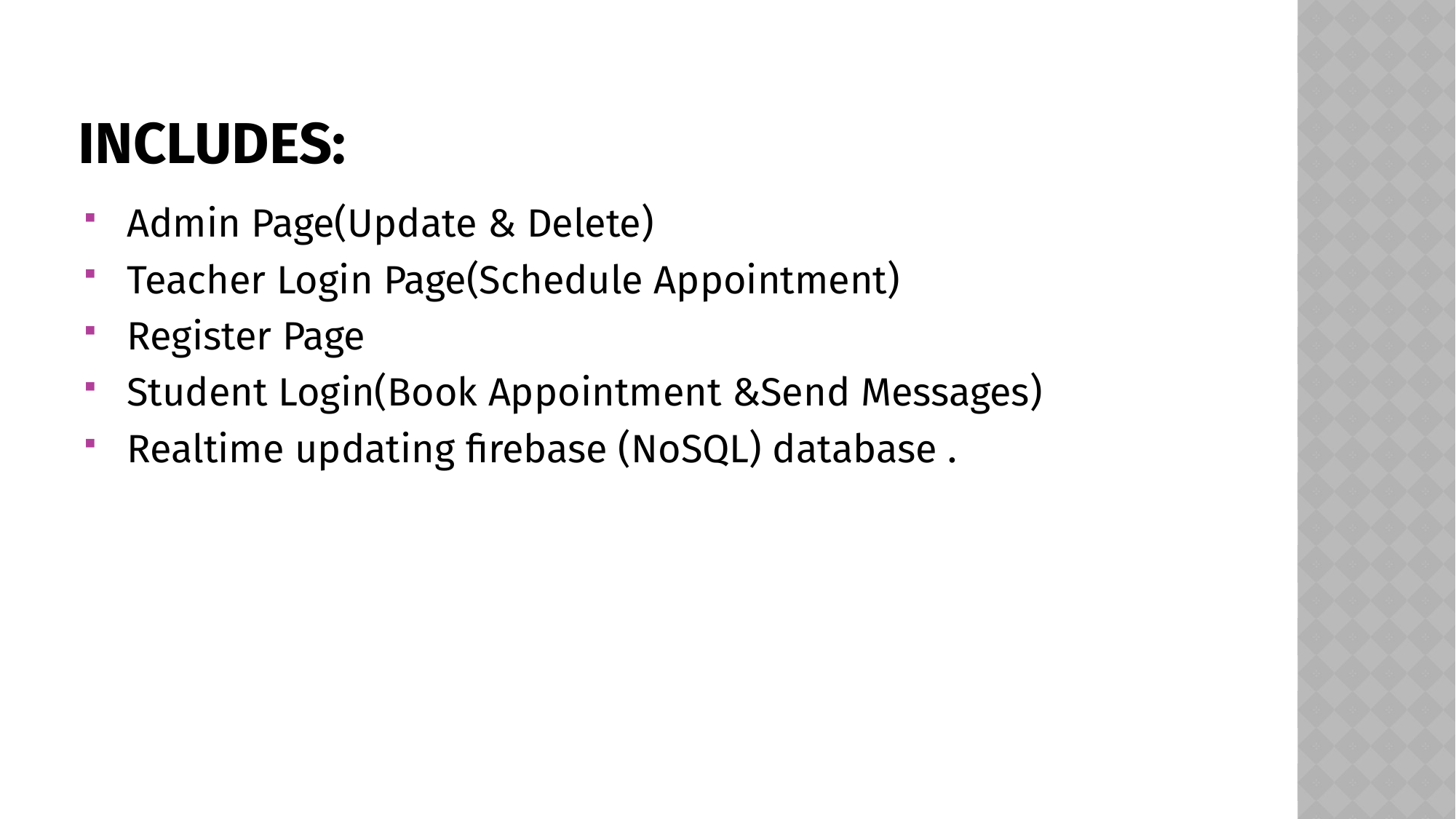

# Includes:
 Admin Page(Update & Delete)
 Teacher Login Page(Schedule Appointment)
 Register Page
 Student Login(Book Appointment &Send Messages)
 Realtime updating firebase (NoSQL) database .